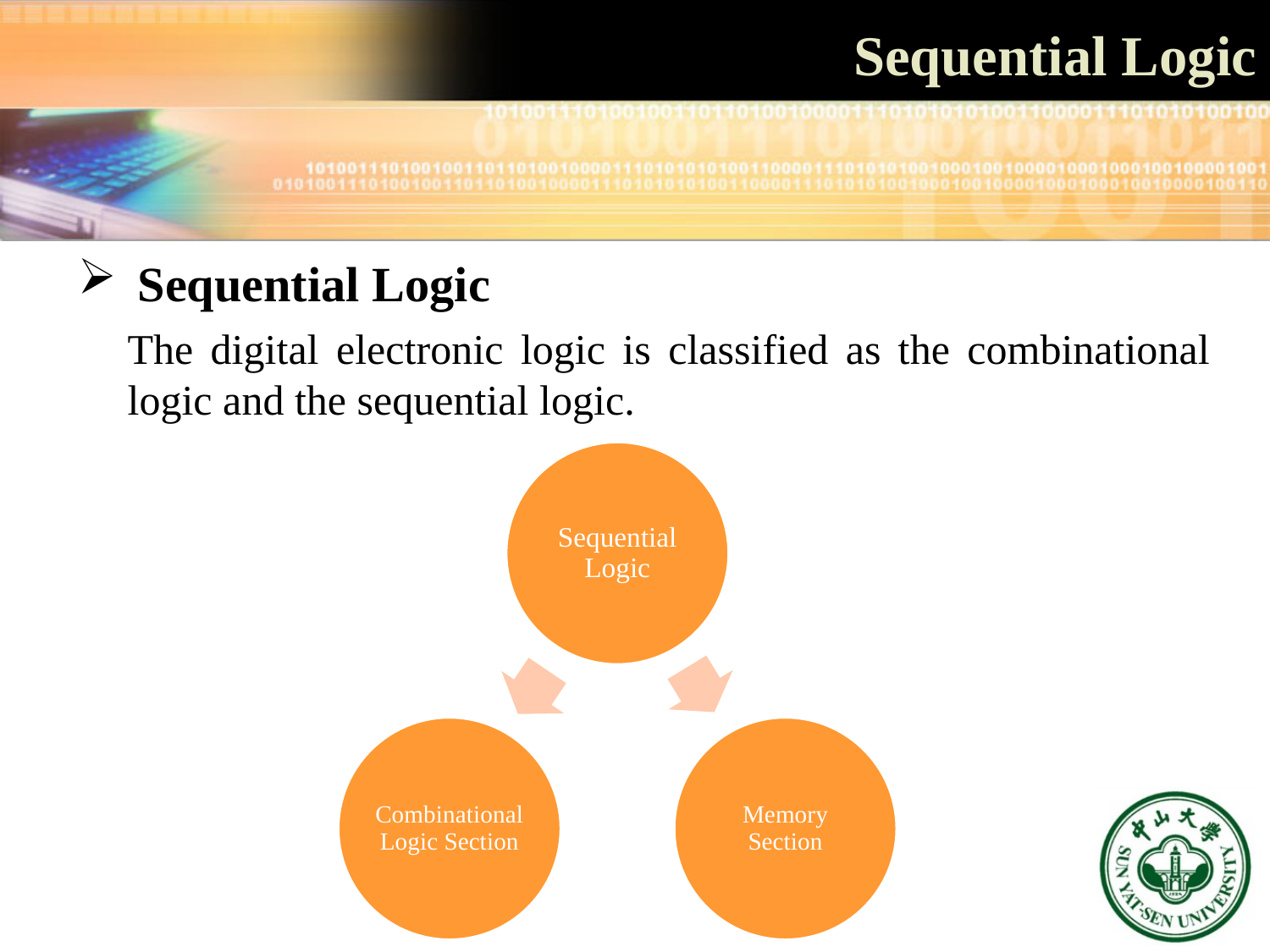

# Sequential Logic
 Sequential Logic
The digital electronic logic is classified as the combinational logic and the sequential logic.
Sequential Logic

Memory Section

Combinational Logic Section